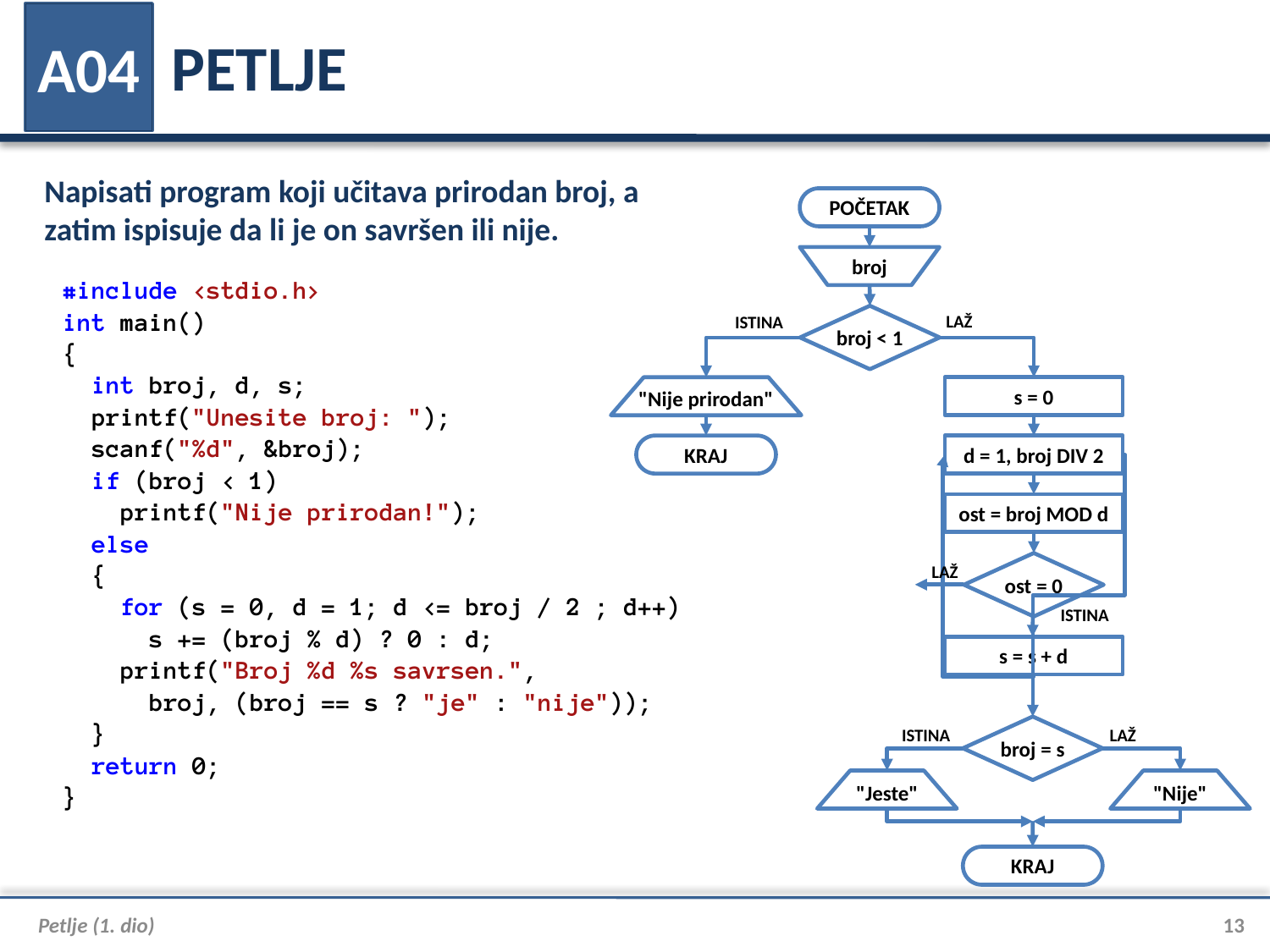

# PETLJE
A04
Napisati program koji učitava prirodan broj, a zatim ispisuje da li je on savršen ili nije.
POČETAK
broj
broj < 1
LAŽ
ISTINA
"Nije prirodan"
s = 0
KRAJ
d = 1, broj DIV 2
ost = broj MOD d
ost = 0
LAŽ

ISTINA
s = s + d
broj = s
ISTINA
LAŽ
"Jeste"
"Nije"
KRAJ
#include <stdio.h>
int main()
{
  int broj, d, s;
  printf("Unesite broj: ");
  scanf("%d", &broj);
  if (broj < 1)
    printf("Nije prirodan!");
  else
  {
    for (s = 0, d = 1; d <= broj / 2 ; d++)
      s += (broj % d) ? 0 : d;
    printf("Broj %d %s savrsen.",
      broj, (broj == s ? "je" : "nije"));
  }
  return 0;
}
Petlje (1. dio)
13